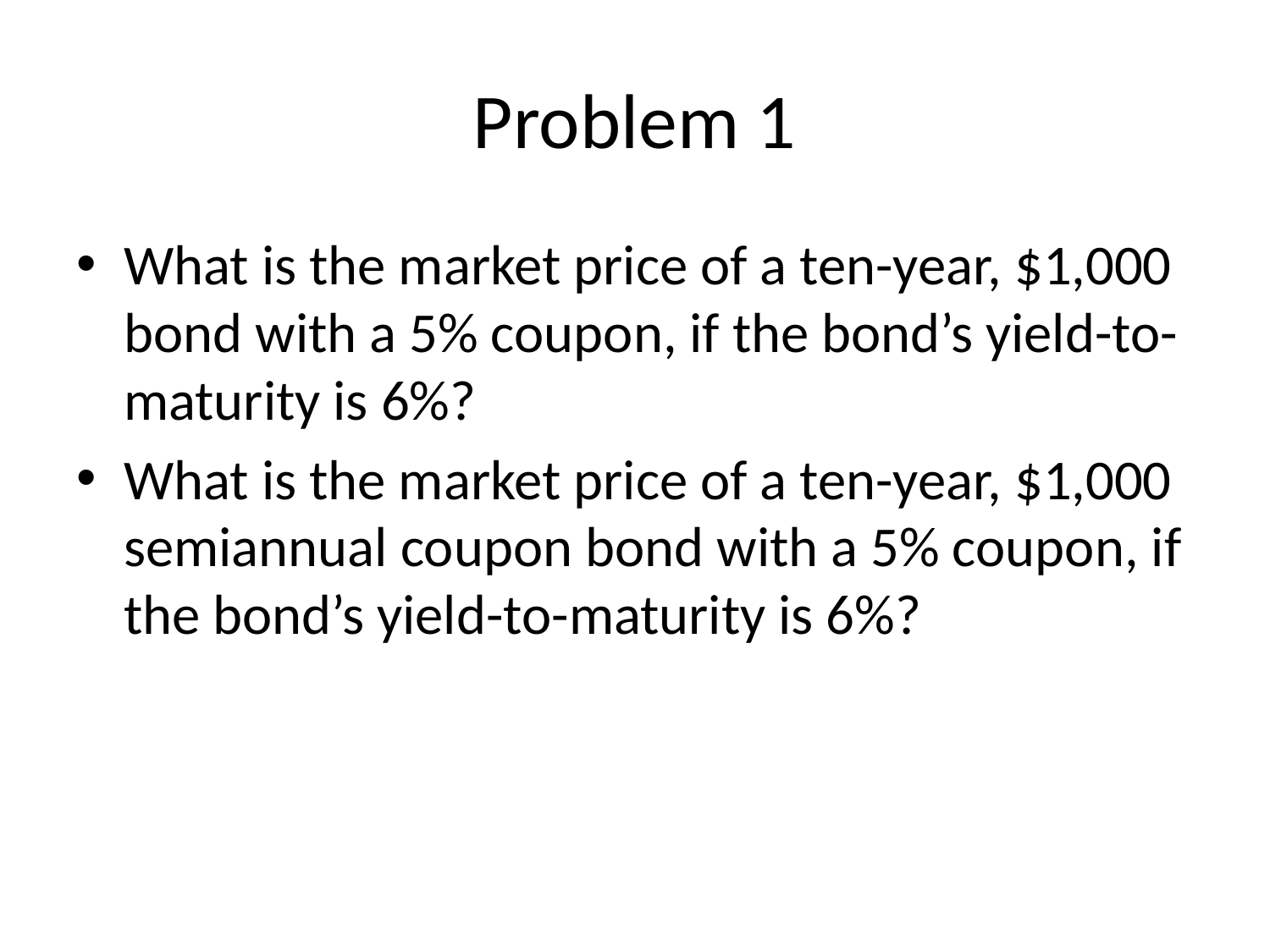

# Problem 1
What is the market price of a ten-year, $1,000 bond with a 5% coupon, if the bond’s yield-to-maturity is 6%?
What is the market price of a ten-year, $1,000 semiannual coupon bond with a 5% coupon, if the bond’s yield-to-maturity is 6%?